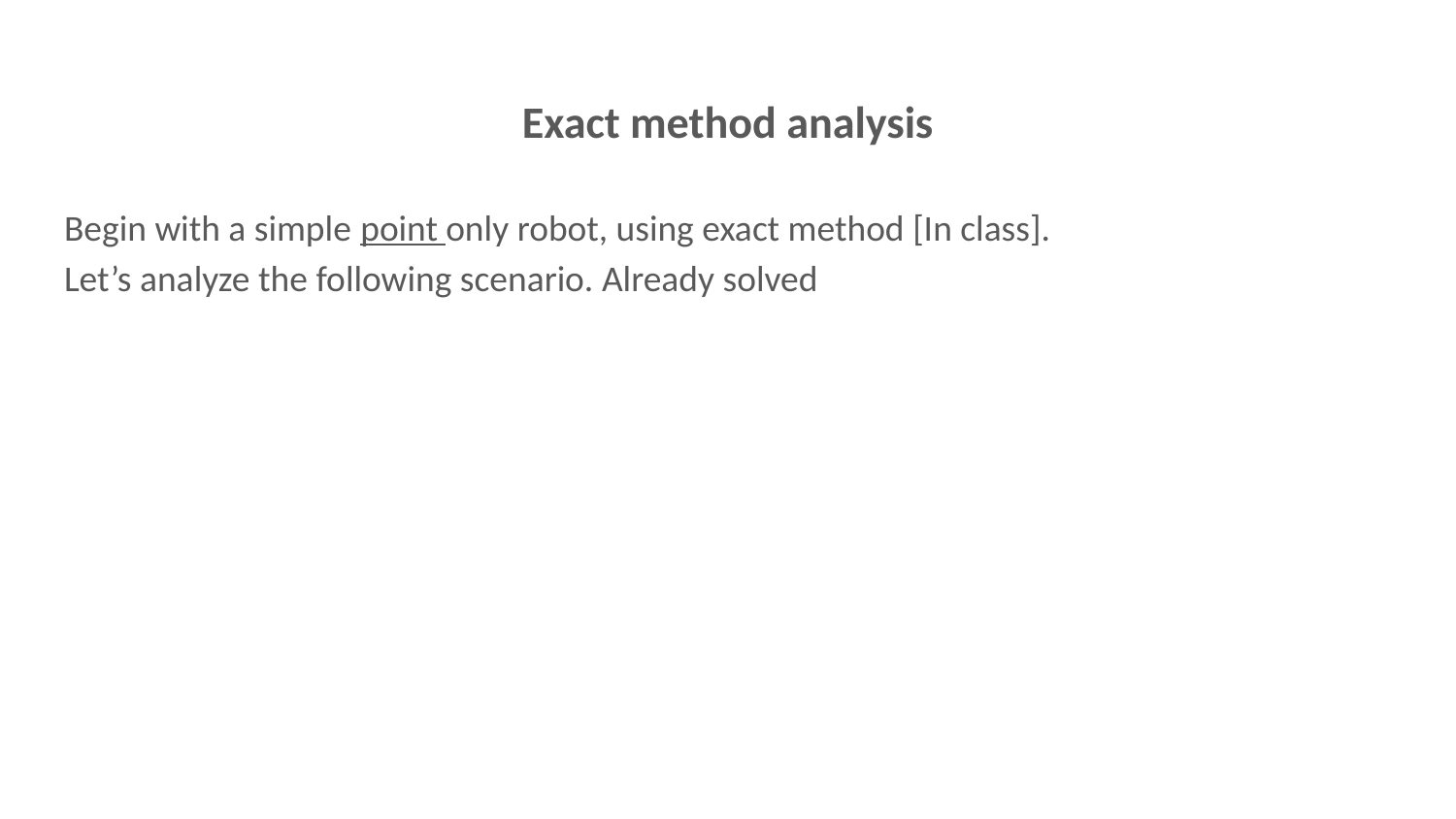

# Exact method analysis
Begin with a simple point only robot, using exact method [In class].
Let’s analyze the following scenario. Already solved